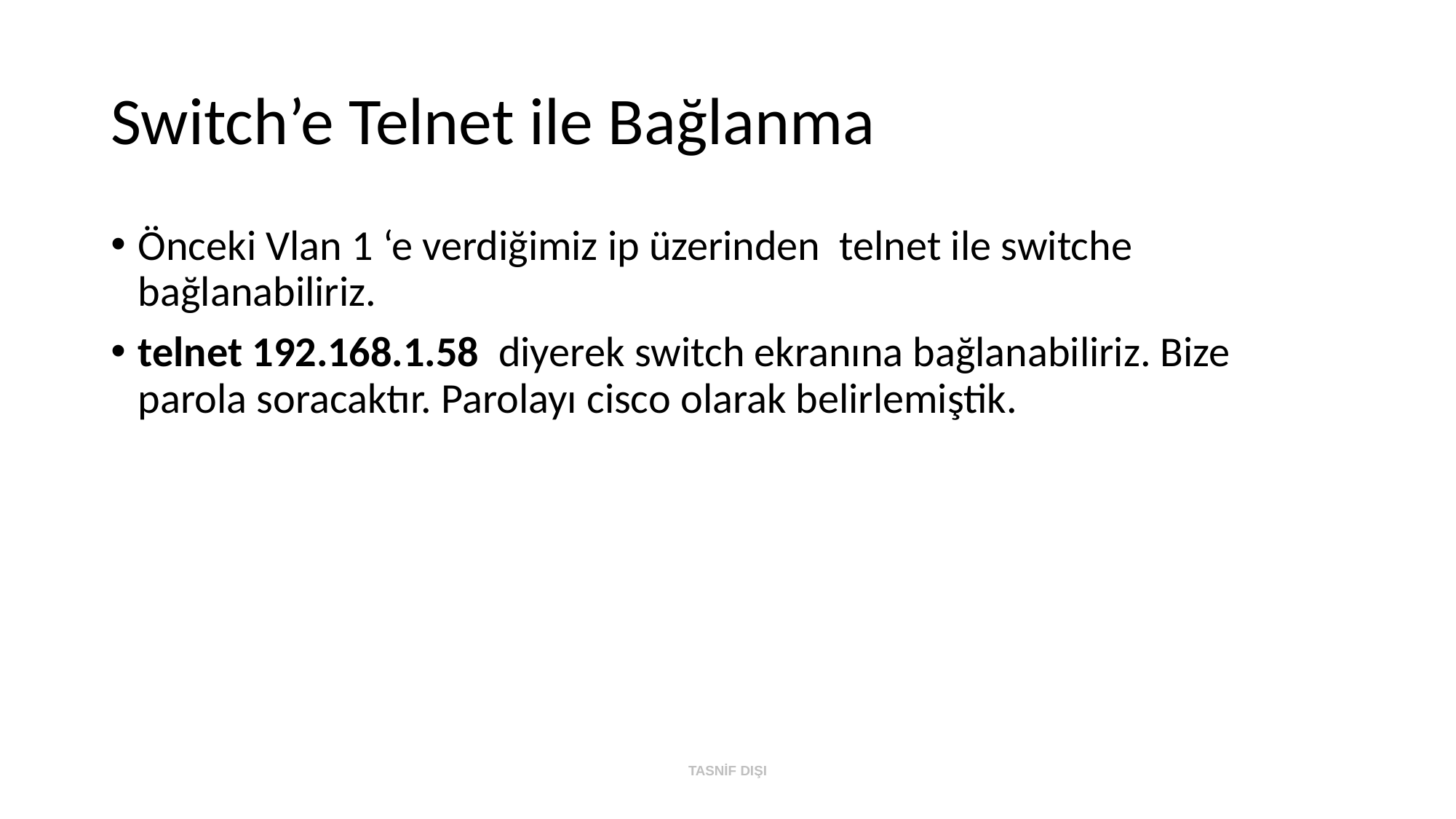

# Switch’e Telnet ile Bağlanma
Önceki Vlan 1 ‘e verdiğimiz ip üzerinden  telnet ile switche bağlanabiliriz.
telnet 192.168.1.58  diyerek switch ekranına bağlanabiliriz. Bize parola soracaktır. Parolayı cisco olarak belirlemiştik.

TASNİF DIŞI